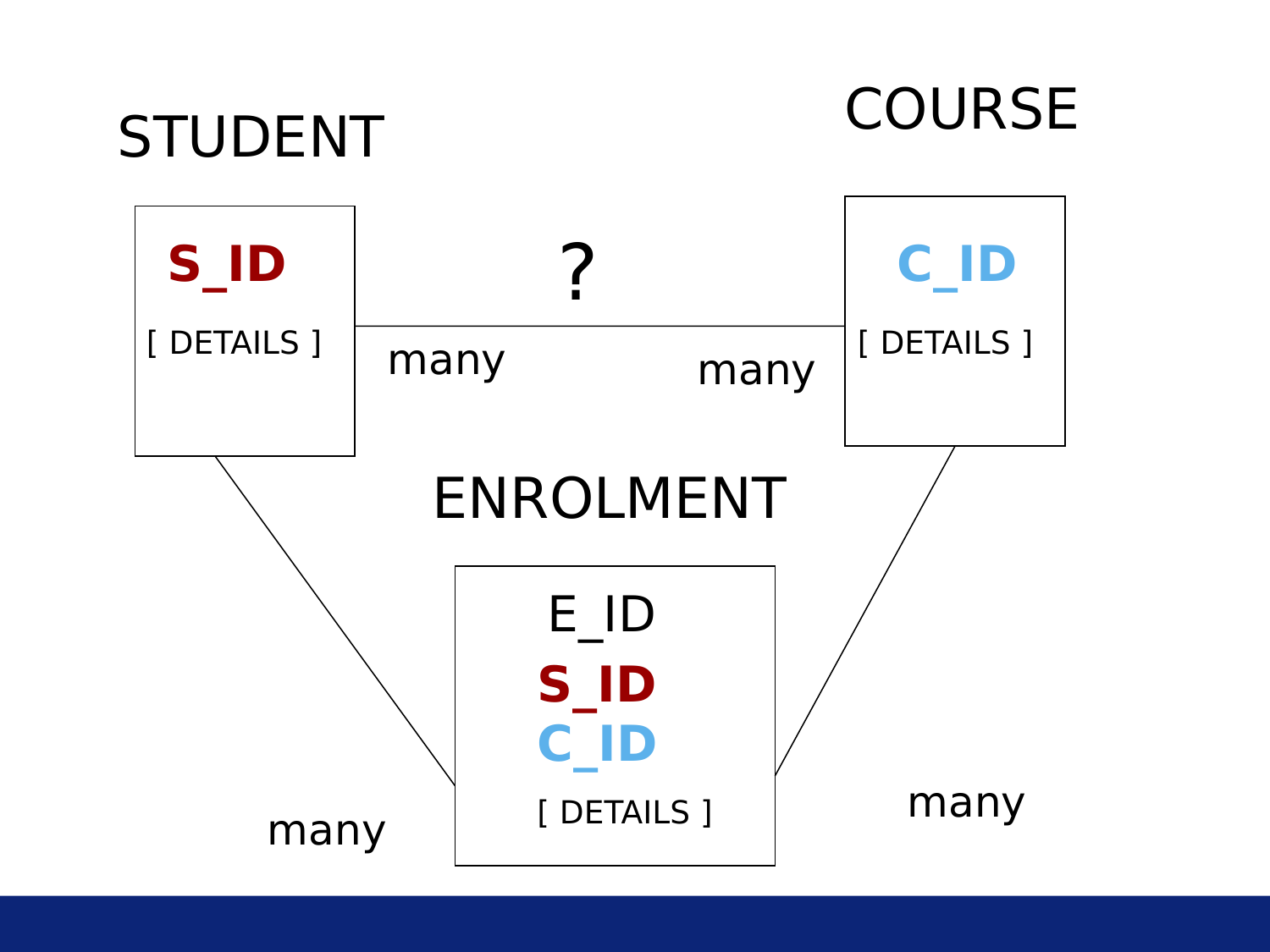

COURSE
STUDENT

?
S_ID
C_ID
 [ DETAILS ]
 [ DETAILS ]

many
many

ENROLMENT

E_ID
S_ID
C_ID
many
 [ DETAILS ]
many